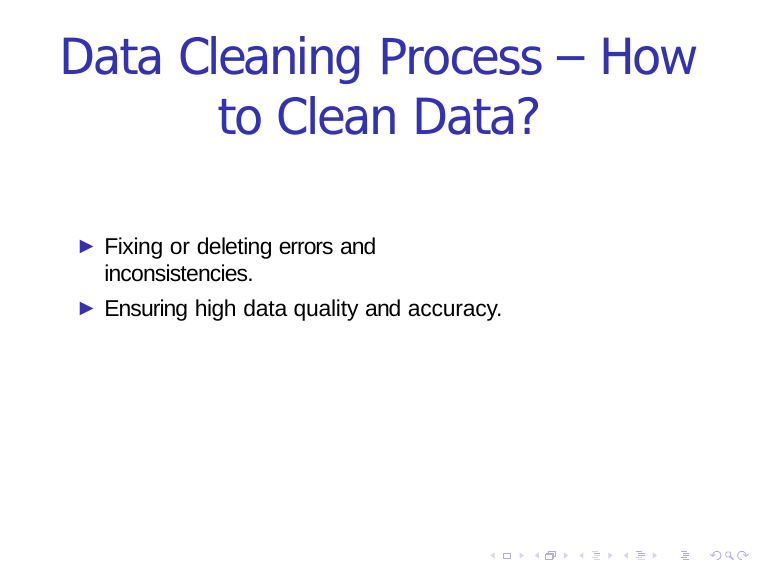

# Data Cleaning Process – How to Clean Data?
Fixing or deleting errors and inconsistencies.
Ensuring high data quality and accuracy.